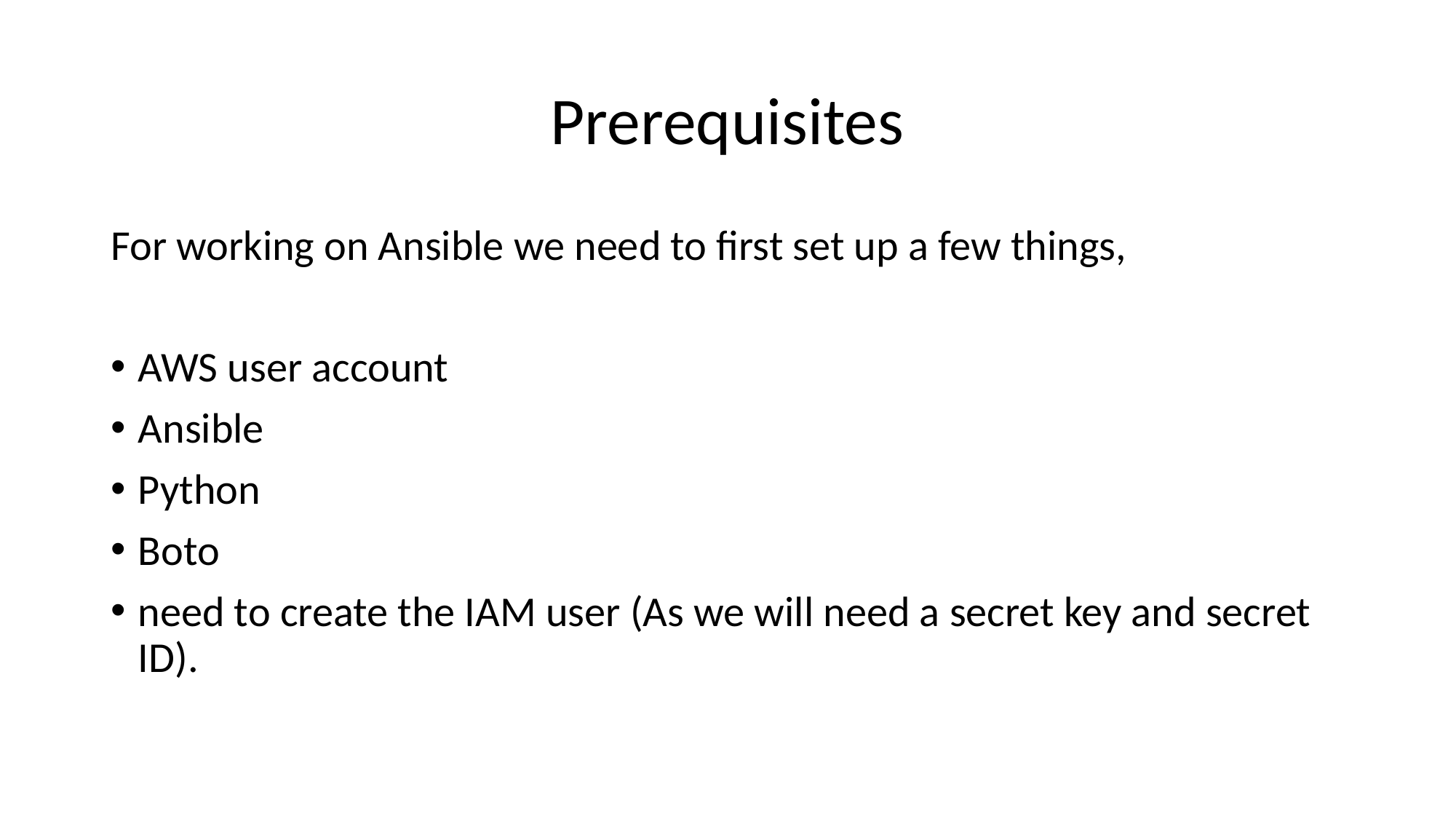

# Prerequisites
For working on Ansible we need to first set up a few things,

AWS user account
Ansible
Python
Boto
need to create the IAM user (As we will need a secret key and secret ID).